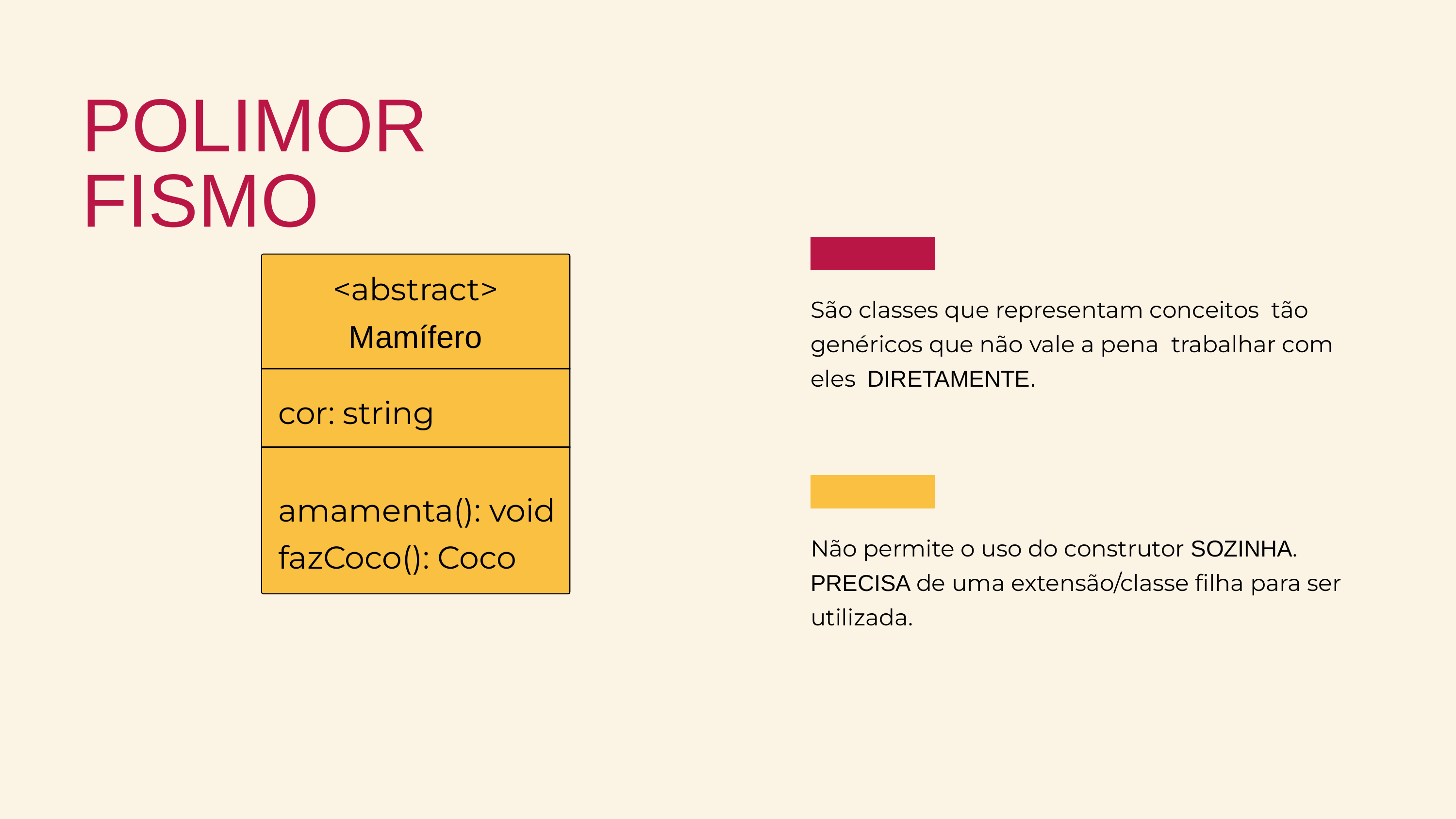

POLIMORFISMO

<abstract>
Mamífero

cor: string

amamenta(): void
fazCoco(): Coco
São classes que representam conceitos  tão genéricos que não vale a pena  trabalhar com  eles  DIRETAMENTE.

Não permite o uso do construtor SOZINHA. PRECISA de uma extensão/classe filha para ser utilizada.